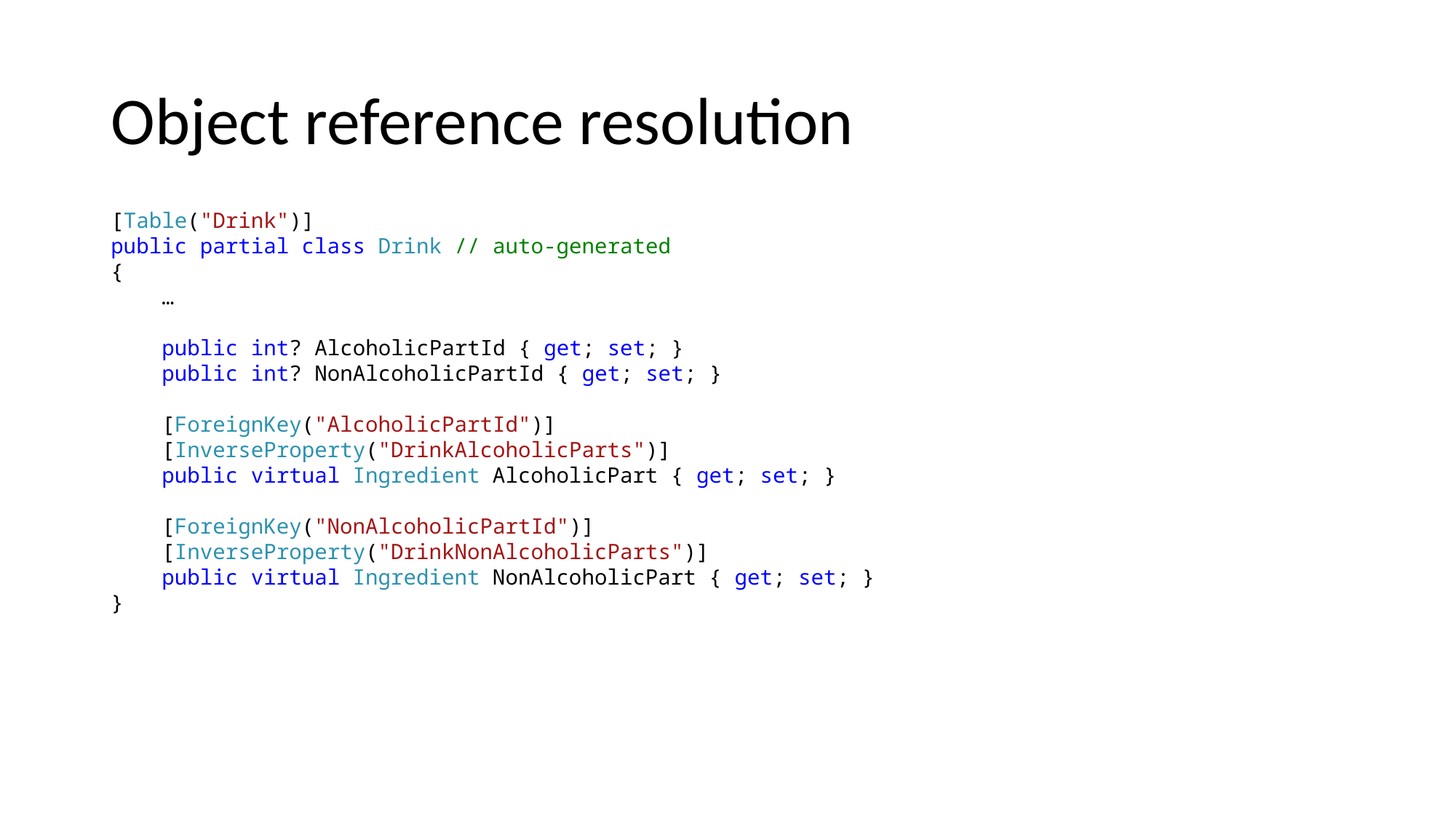

# Object reference resolution
[Table("Drink")]
public partial class Drink // auto-generated
{
    …

    public int? AlcoholicPartId { get; set; }
    public int? NonAlcoholicPartId { get; set; }

    [ForeignKey("AlcoholicPartId")]
    [InverseProperty("DrinkAlcoholicParts")]
    public virtual Ingredient AlcoholicPart { get; set; }

    [ForeignKey("NonAlcoholicPartId")]
    [InverseProperty("DrinkNonAlcoholicParts")]
    public virtual Ingredient NonAlcoholicPart { get; set; }
}